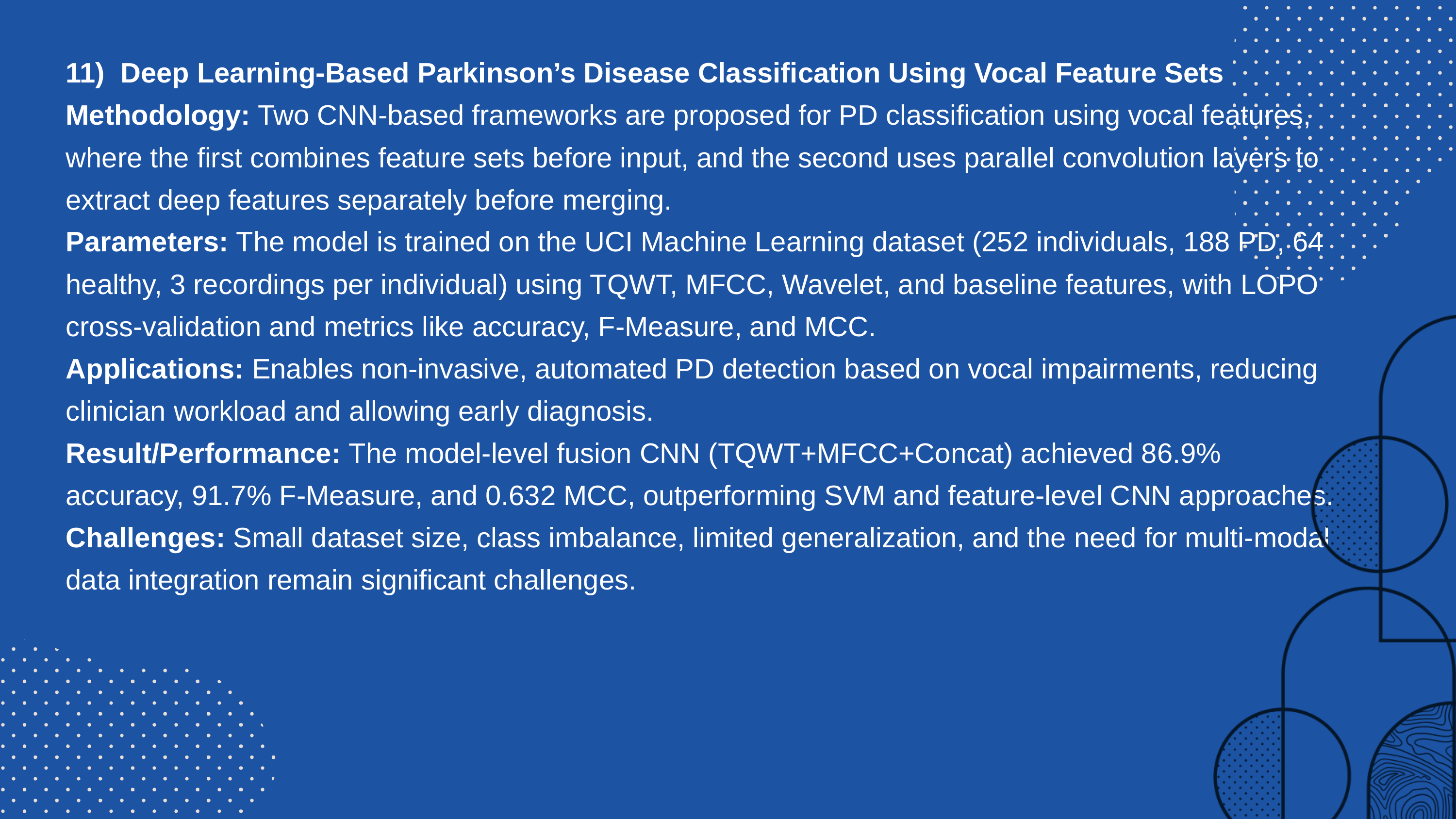

11)  Deep Learning-Based Parkinson’s Disease Classification Using Vocal Feature Sets
Methodology: Two CNN-based frameworks are proposed for PD classification using vocal features, where the first combines feature sets before input, and the second uses parallel convolution layers to extract deep features separately before merging.
Parameters: The model is trained on the UCI Machine Learning dataset (252 individuals, 188 PD, 64 healthy, 3 recordings per individual) using TQWT, MFCC, Wavelet, and baseline features, with LOPO cross-validation and metrics like accuracy, F-Measure, and MCC.
Applications: Enables non-invasive, automated PD detection based on vocal impairments, reducing clinician workload and allowing early diagnosis.
Result/Performance: The model-level fusion CNN (TQWT+MFCC+Concat) achieved 86.9% accuracy, 91.7% F-Measure, and 0.632 MCC, outperforming SVM and feature-level CNN approaches.
Challenges: Small dataset size, class imbalance, limited generalization, and the need for multi-modal data integration remain significant challenges.